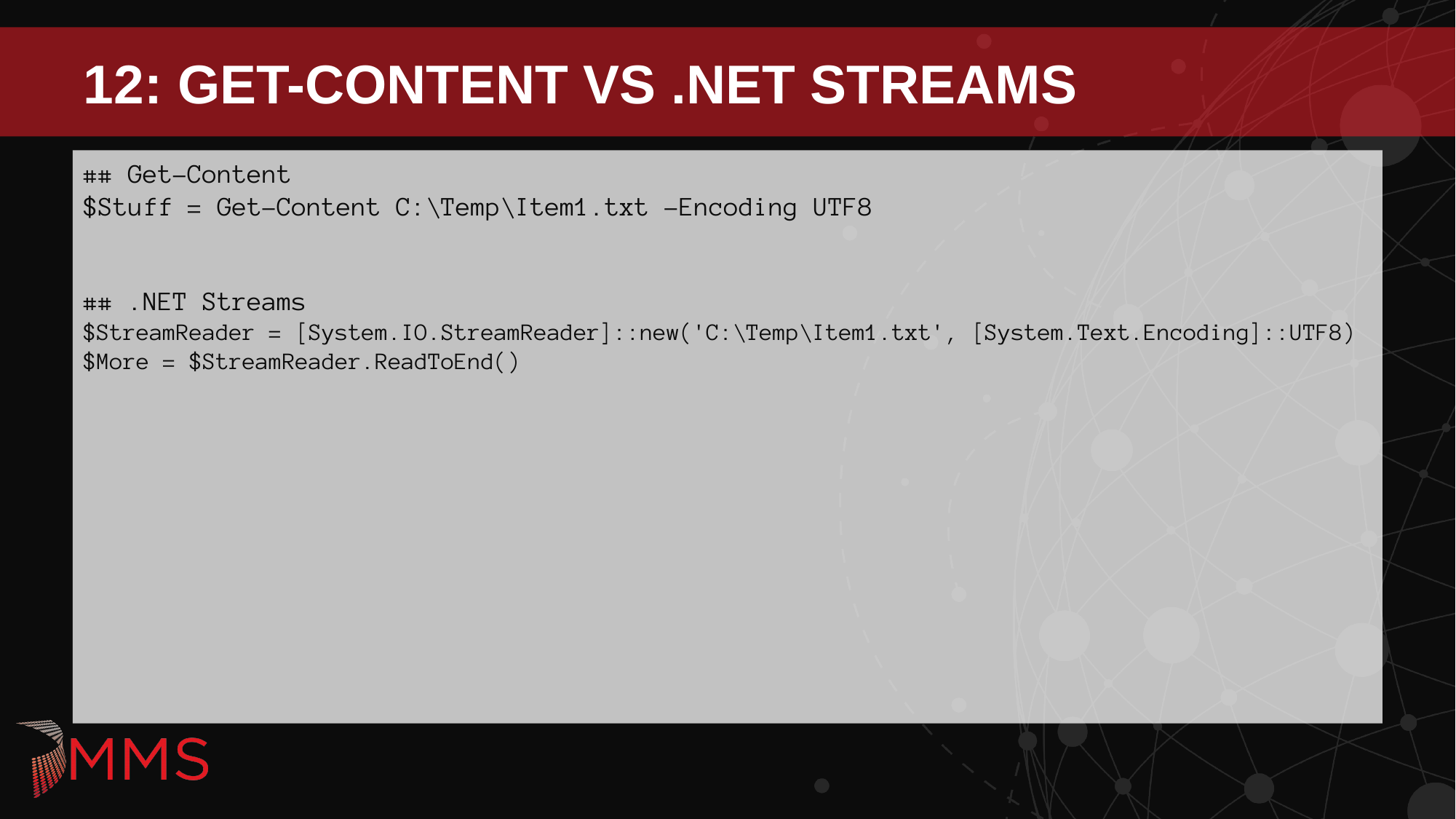

# 12: Get-content vs .net streams
## Get-Content $Stuff = Get-Content C:\Temp\Item1.txt -Encoding UTF8

## .NET Streams $StreamReader = [System.IO.StreamReader]::new('C:\Temp\Item1.txt', [System.Text.Encoding]::UTF8) $More = $StreamReader.ReadToEnd()